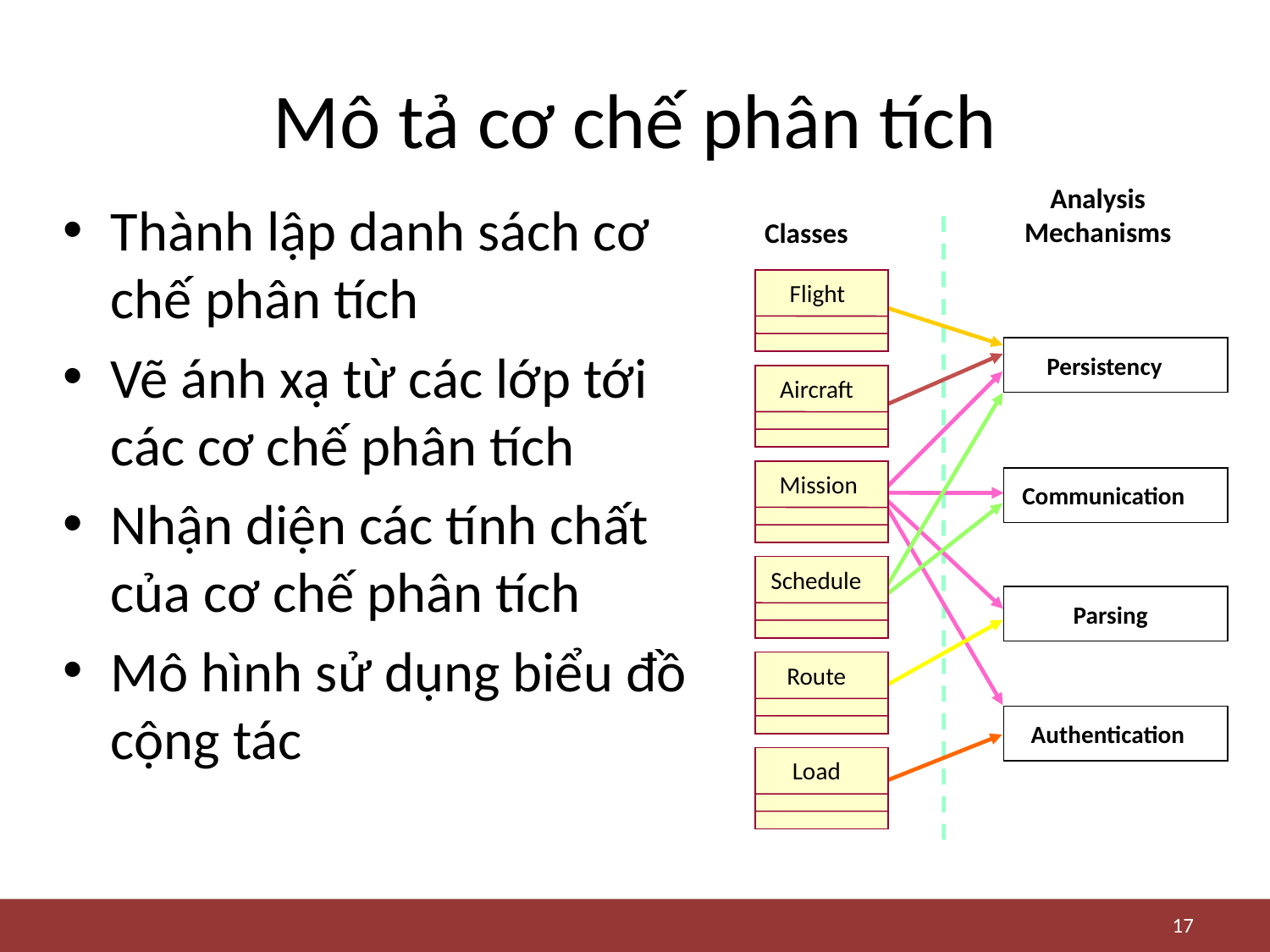

# Mô tả cơ chế phân tích
Analysis Mechanisms
Thành lập danh sách cơ chế phân tích
Vẽ ánh xạ từ các lớp tới các cơ chế phân tích
Nhận diện các tính chất của cơ chế phân tích
Mô hình sử dụng biểu đồ cộng tác
Classes

Flight

Persistency

Aircraft

Mission
Communication

Schedule

Parsing

Route

Authentication

Load
17